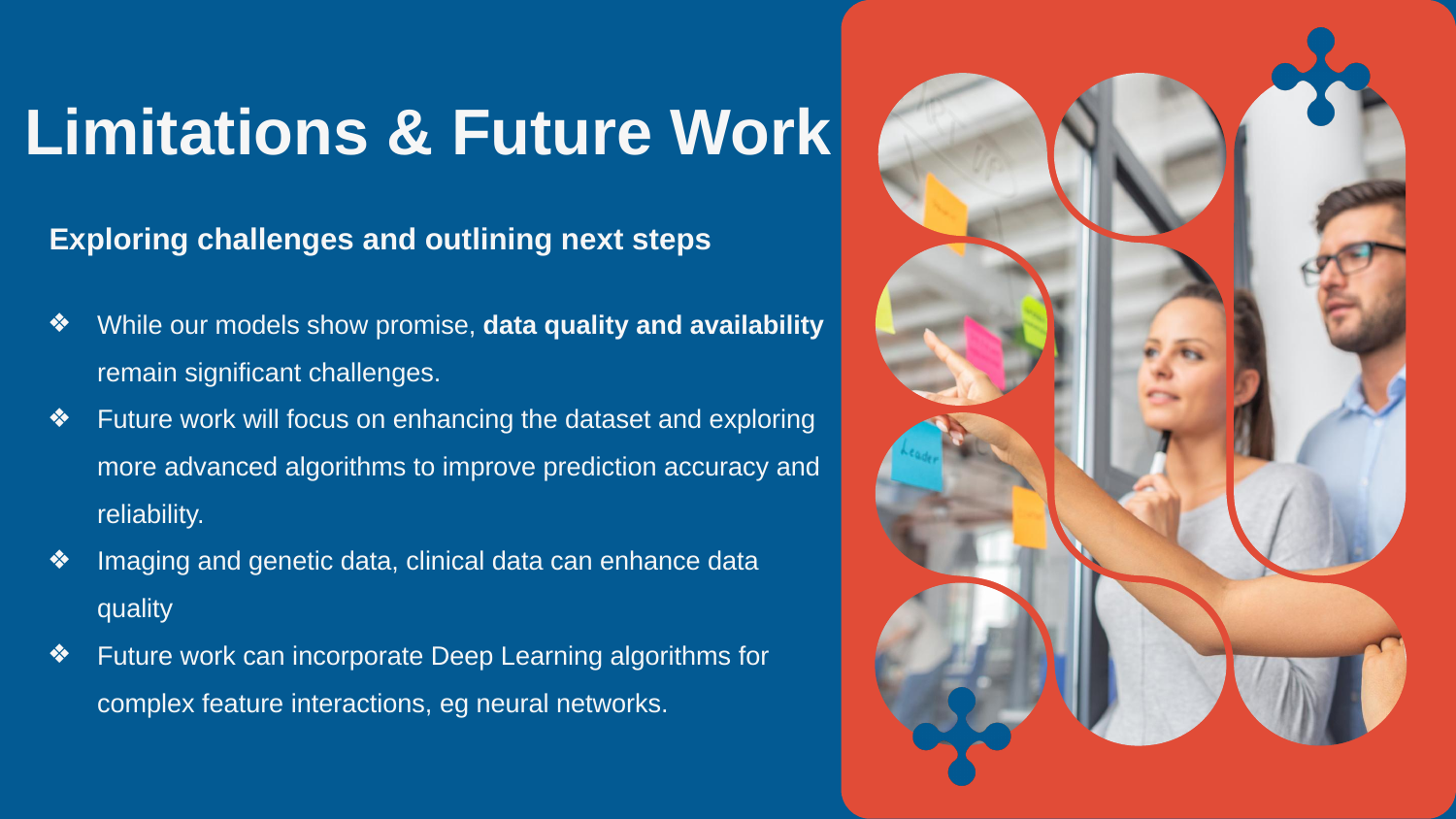

Limitations & Future Work
Exploring challenges and outlining next steps
While our models show promise, data quality and availability remain significant challenges.
Future work will focus on enhancing the dataset and exploring more advanced algorithms to improve prediction accuracy and reliability.
Imaging and genetic data, clinical data can enhance data quality
Future work can incorporate Deep Learning algorithms for complex feature interactions, eg neural networks.